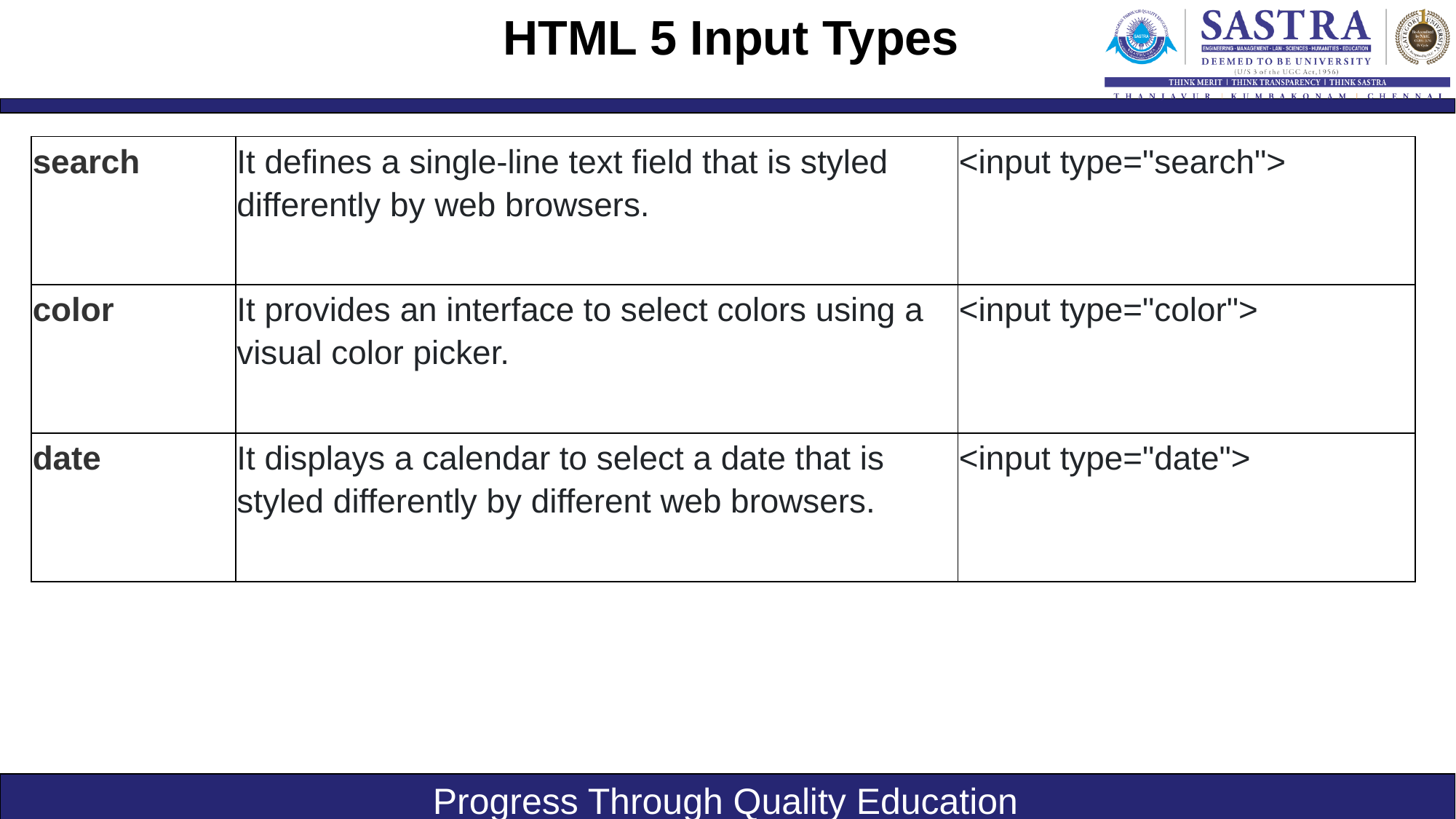

# HTML 5 Input Types
| search | It defines a single-line text field that is styled differently by web browsers. | <input type="search"> |
| --- | --- | --- |
| color | It provides an interface to select colors using a visual color picker. | <input type="color"> |
| date | It displays a calendar to select a date that is styled differently by different web browsers. | <input type="date"> |